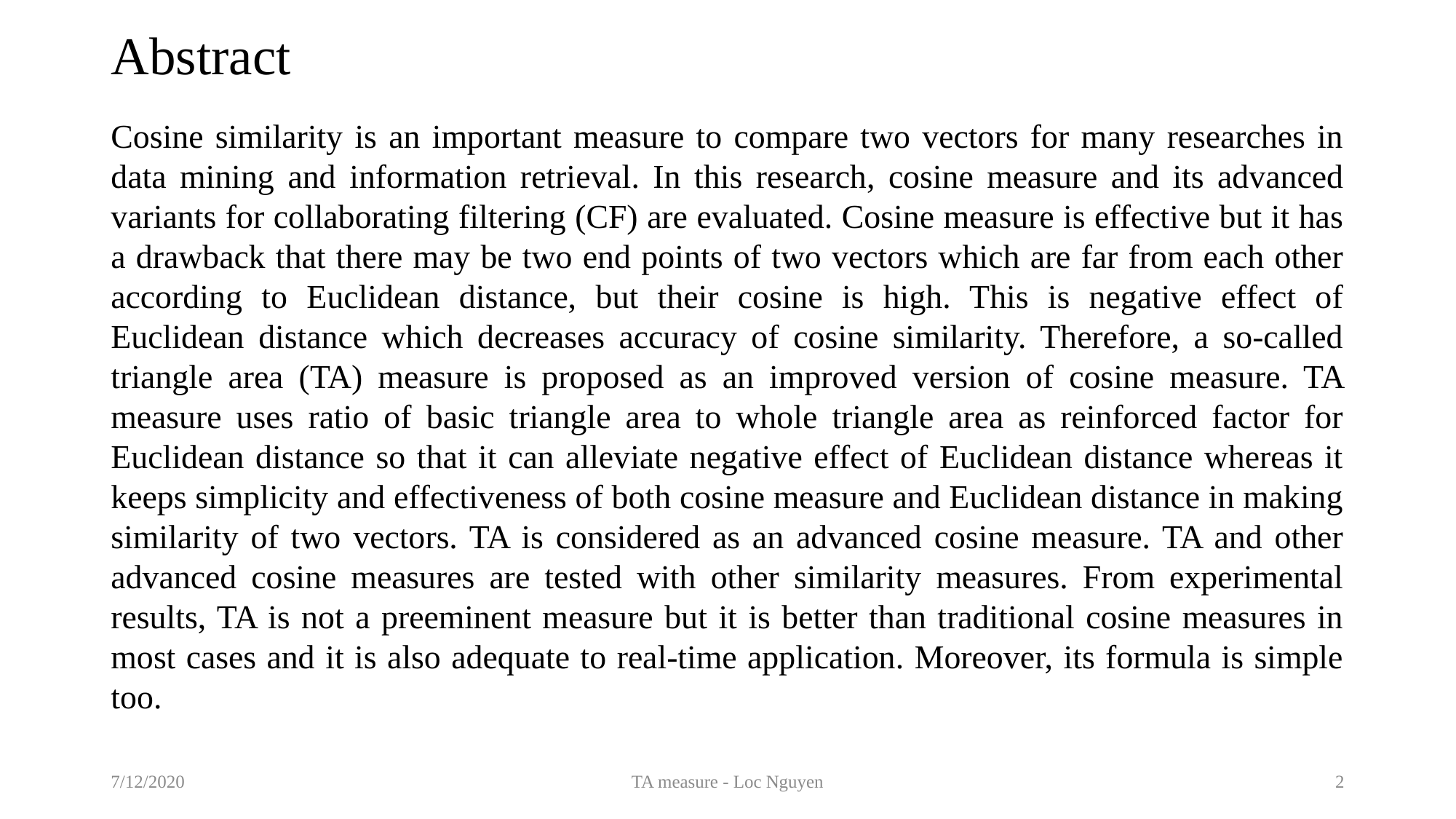

# Abstract
Cosine similarity is an important measure to compare two vectors for many researches in data mining and information retrieval. In this research, cosine measure and its advanced variants for collaborating filtering (CF) are evaluated. Cosine measure is effective but it has a drawback that there may be two end points of two vectors which are far from each other according to Euclidean distance, but their cosine is high. This is negative effect of Euclidean distance which decreases accuracy of cosine similarity. Therefore, a so-called triangle area (TA) measure is proposed as an improved version of cosine measure. TA measure uses ratio of basic triangle area to whole triangle area as reinforced factor for Euclidean distance so that it can alleviate negative effect of Euclidean distance whereas it keeps simplicity and effectiveness of both cosine measure and Euclidean distance in making similarity of two vectors. TA is considered as an advanced cosine measure. TA and other advanced cosine measures are tested with other similarity measures. From experimental results, TA is not a preeminent measure but it is better than traditional cosine measures in most cases and it is also adequate to real-time application. Moreover, its formula is simple too.
7/12/2020
TA measure - Loc Nguyen
2